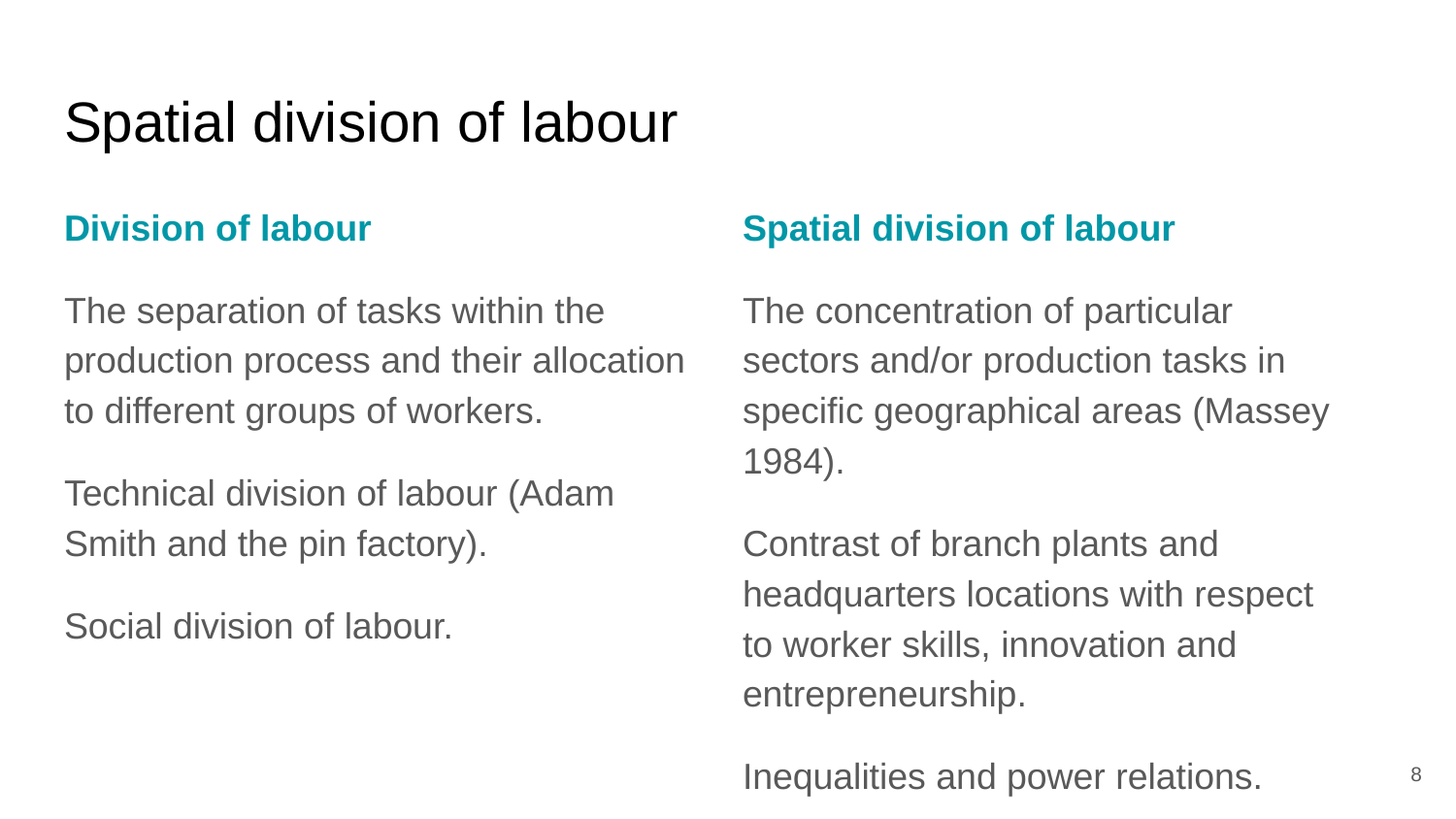

# Spatial division of labour
Division of labour
The separation of tasks within the production process and their allocation to different groups of workers.
Technical division of labour (Adam Smith and the pin factory).
Social division of labour.

Spatial division of labour
The concentration of particular sectors and/or production tasks in specific geographical areas (Massey 1984).
Contrast of branch plants and headquarters locations with respect to worker skills, innovation and entrepreneurship.
Inequalities and power relations.

8